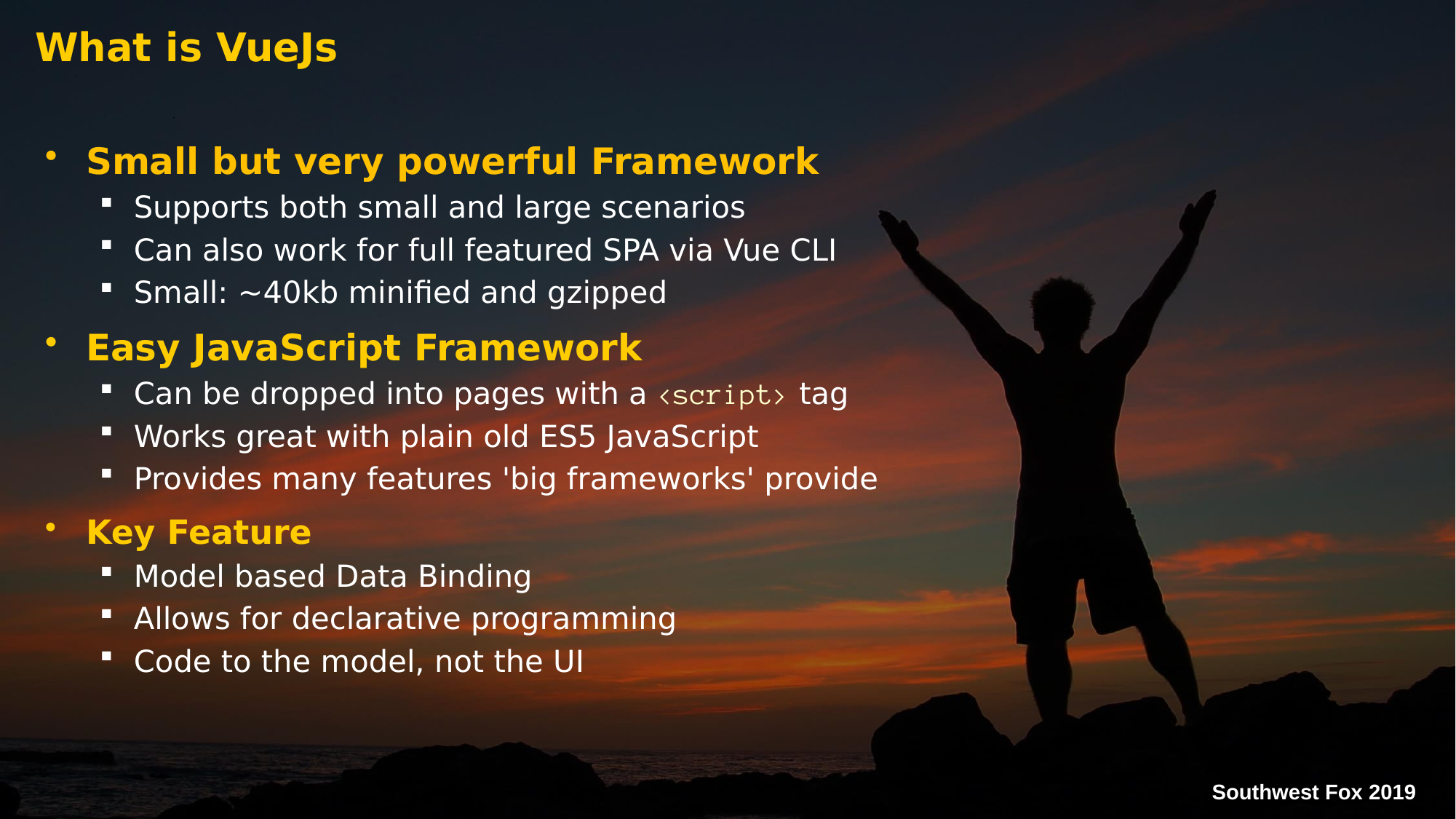

# What is VueJs
Small but very powerful Framework
Supports both small and large scenarios
Can also work for full featured SPA via Vue CLI
Small: ~40kb minified and gzipped
Easy JavaScript Framework
Can be dropped into pages with a <script> tag
Works great with plain old ES5 JavaScript
Provides many features 'big frameworks' provide
Key Feature
Model based Data Binding
Allows for declarative programming
Code to the model, not the UI